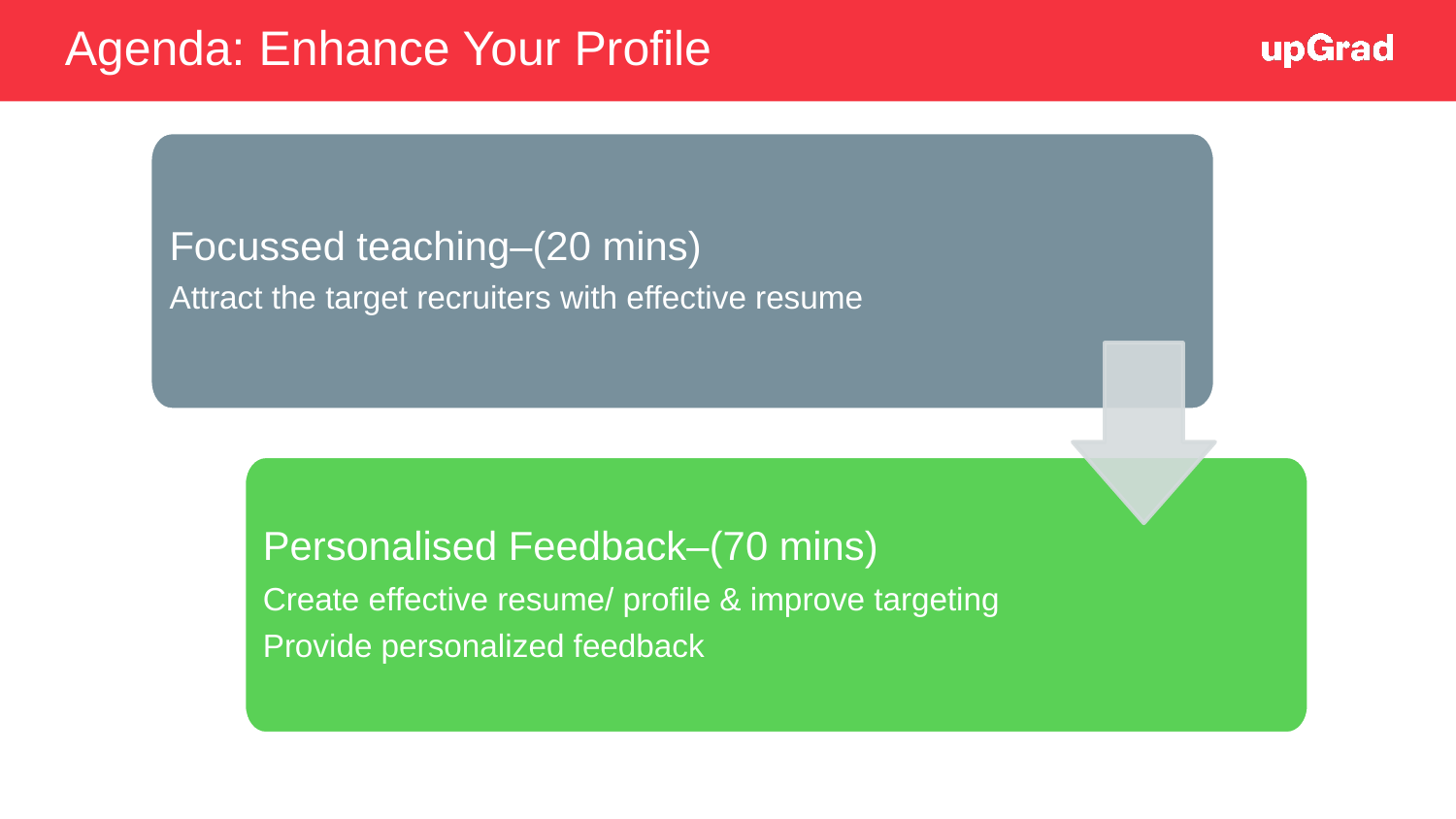

# Agenda: Enhance Your Profile
Focussed teaching–(20 mins)
Attract the target recruiters with effective resume

Personalised Feedback–(70 mins)
Create effective resume/ profile & improve targeting
Provide personalized feedback